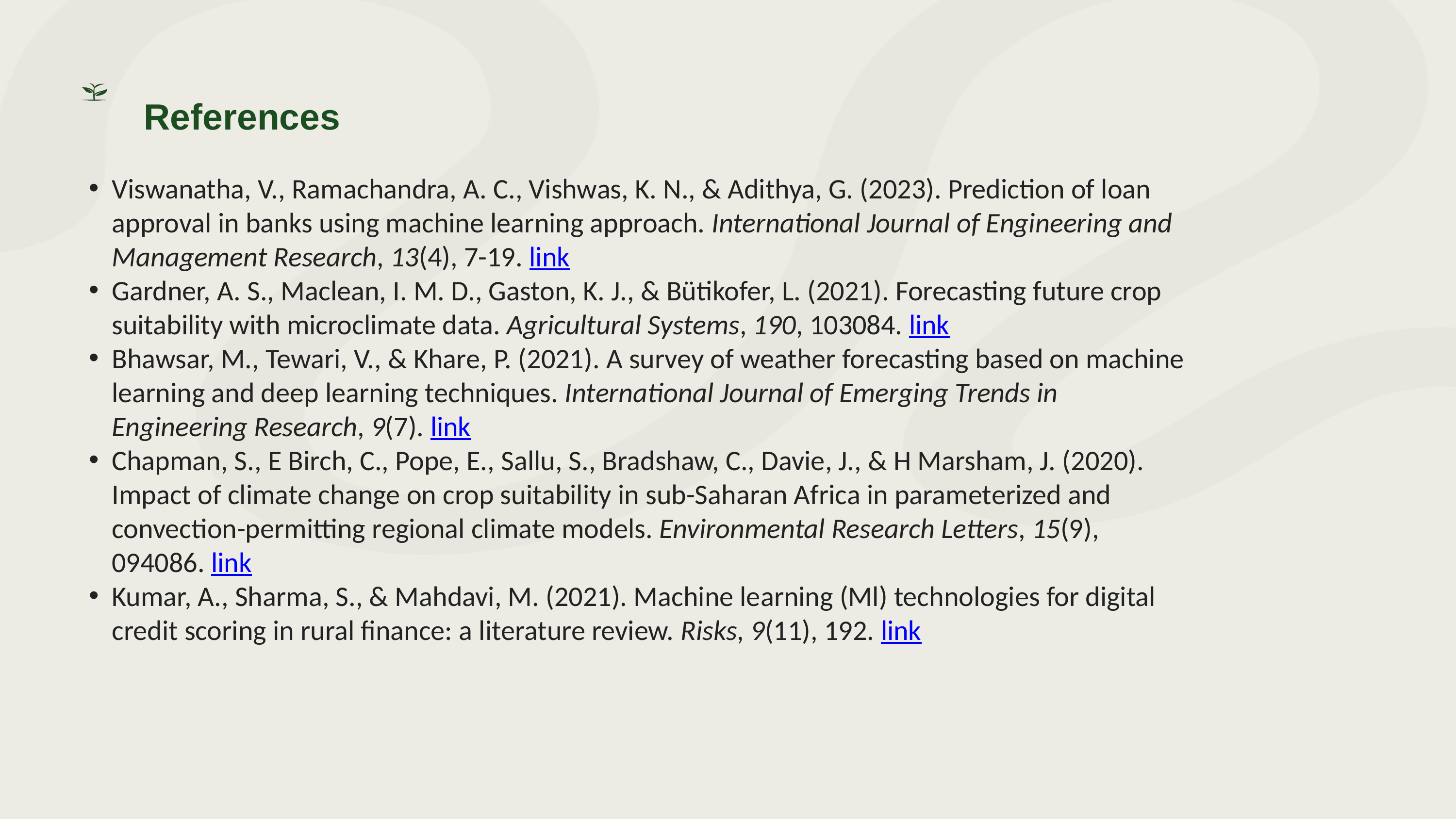

References

Viswanatha, V., Ramachandra, A. C., Vishwas, K. N., & Adithya, G. (2023). Prediction of loan approval in banks using machine learning approach. International Journal of Engineering and Management Research, 13(4), 7-19. link
Gardner, A. S., Maclean, I. M. D., Gaston, K. J., & Bütikofer, L. (2021). Forecasting future crop suitability with microclimate data. Agricultural Systems, 190, 103084. link
Bhawsar, M., Tewari, V., & Khare, P. (2021). A survey of weather forecasting based on machine learning and deep learning techniques. International Journal of Emerging Trends in Engineering Research, 9(7). link
Chapman, S., E Birch, C., Pope, E., Sallu, S., Bradshaw, C., Davie, J., & H Marsham, J. (2020). Impact of climate change on crop suitability in sub-Saharan Africa in parameterized and convection-permitting regional climate models. Environmental Research Letters, 15(9), 094086. link
Kumar, A., Sharma, S., & Mahdavi, M. (2021). Machine learning (Ml) technologies for digital credit scoring in rural finance: a literature review. Risks, 9(11), 192. link